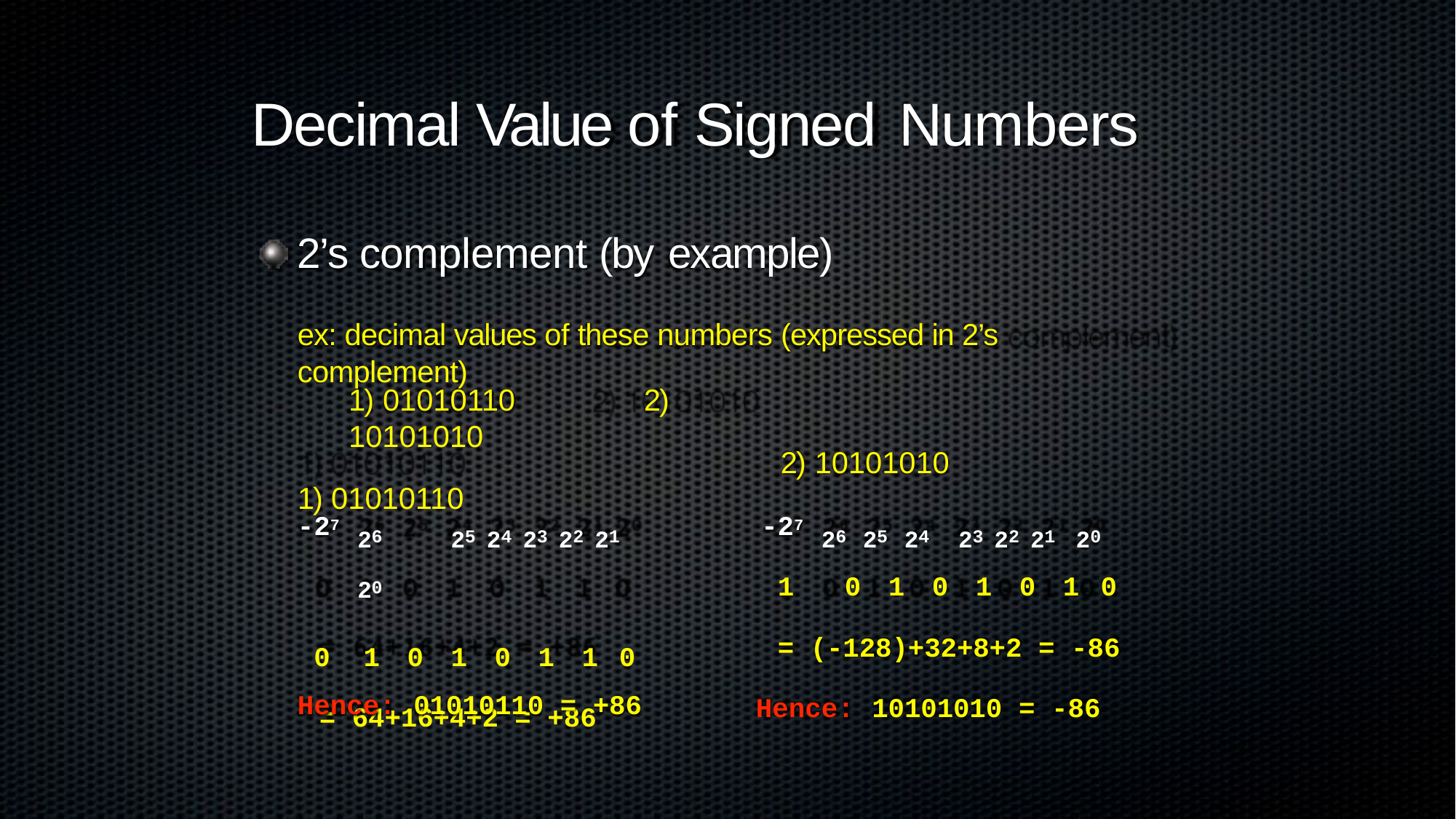

# Decimal Value of Signed Numbers

2’s complement (by example)
ex: decimal values of these numbers (expressed in 2’s complement)

1) 01010110	2) 10101010
1) 01010110

2) 10101010

26 25 24	23 22 21 20
26	25 24 23 22 21 20

0	1	0	1	0	1	1 0

= 64+16+4+2 = +86
-27
-27

1	0	1	0	1	0	1 0

= (-128)+32+8+2 = -86

Hence:	10101010 = -86

Hence:	01010110 = +86